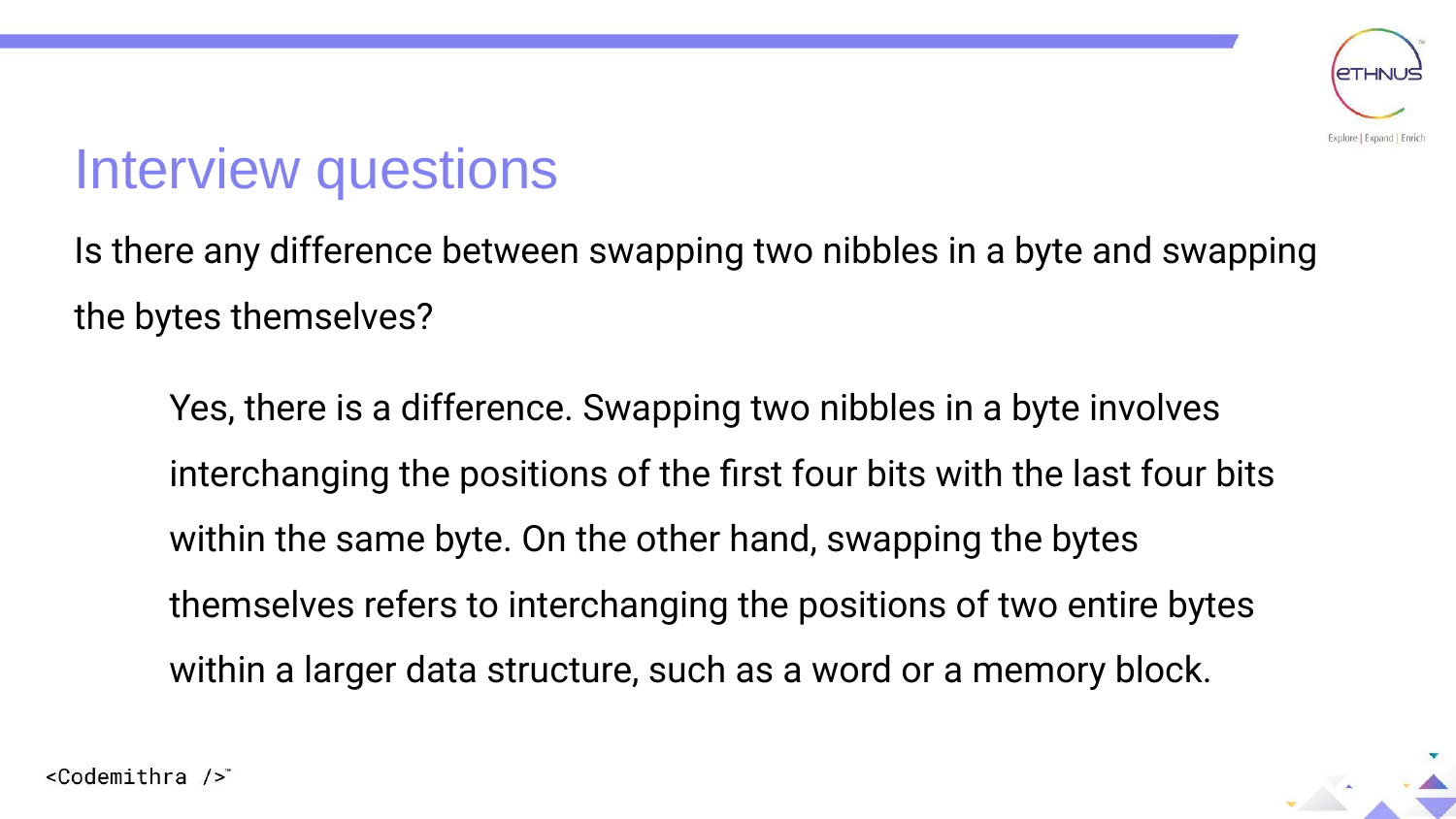

Interview questions

Is there any difference between swapping two nibbles in a byte and swapping the bytes themselves?
Yes, there is a difference. Swapping two nibbles in a byte involves interchanging the positions of the first four bits with the last four bits within the same byte. On the other hand, swapping the bytes themselves refers to interchanging the positions of two entire bytes within a larger data structure, such as a word or a memory block.